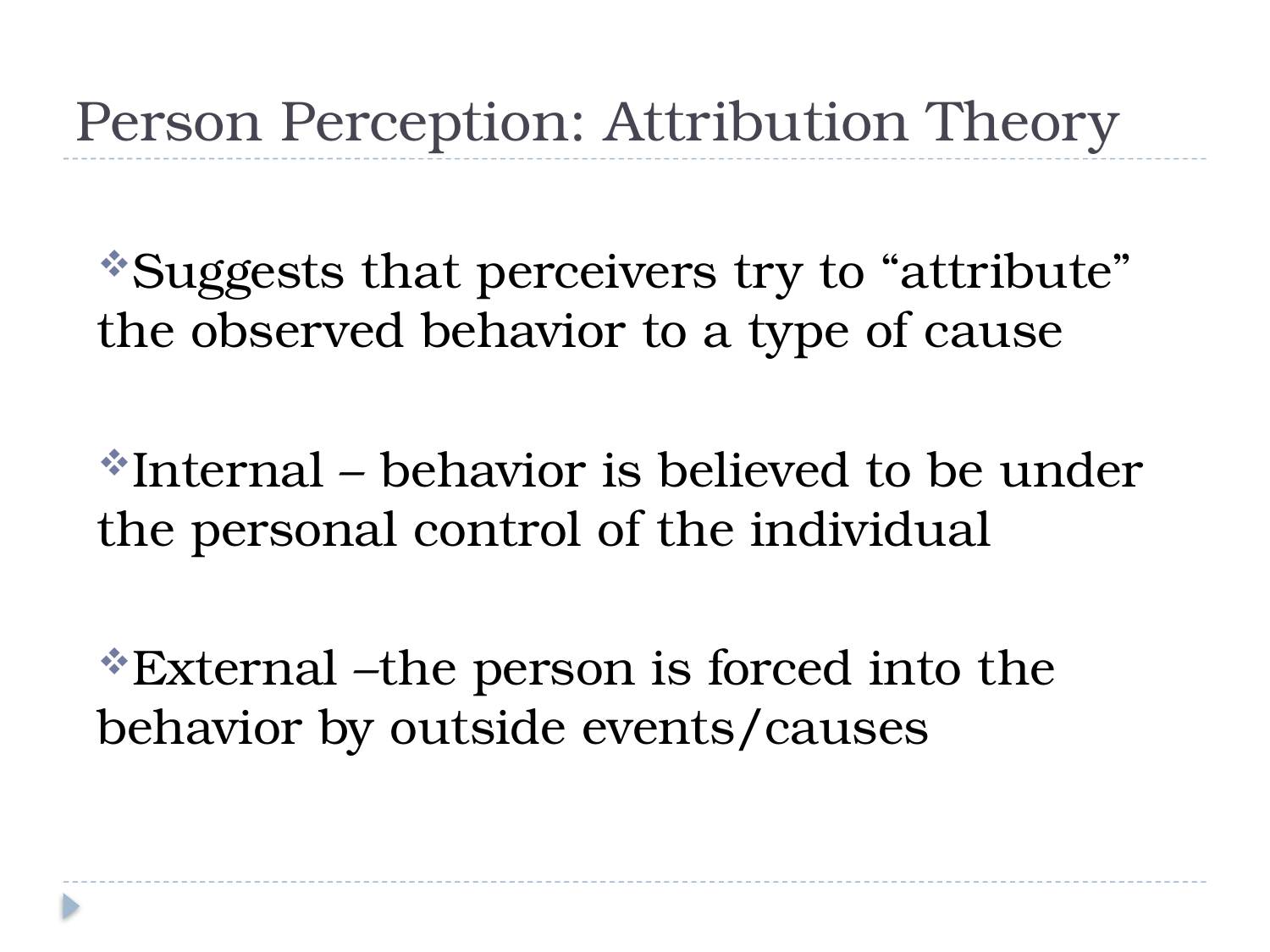

# Person Perception: Attribution Theory
Suggests that perceivers try to “attribute” the observed behavior to a type of cause

Internal – behavior is believed to be under the personal control of the individual

External –the person is forced into the behavior by outside events/causes